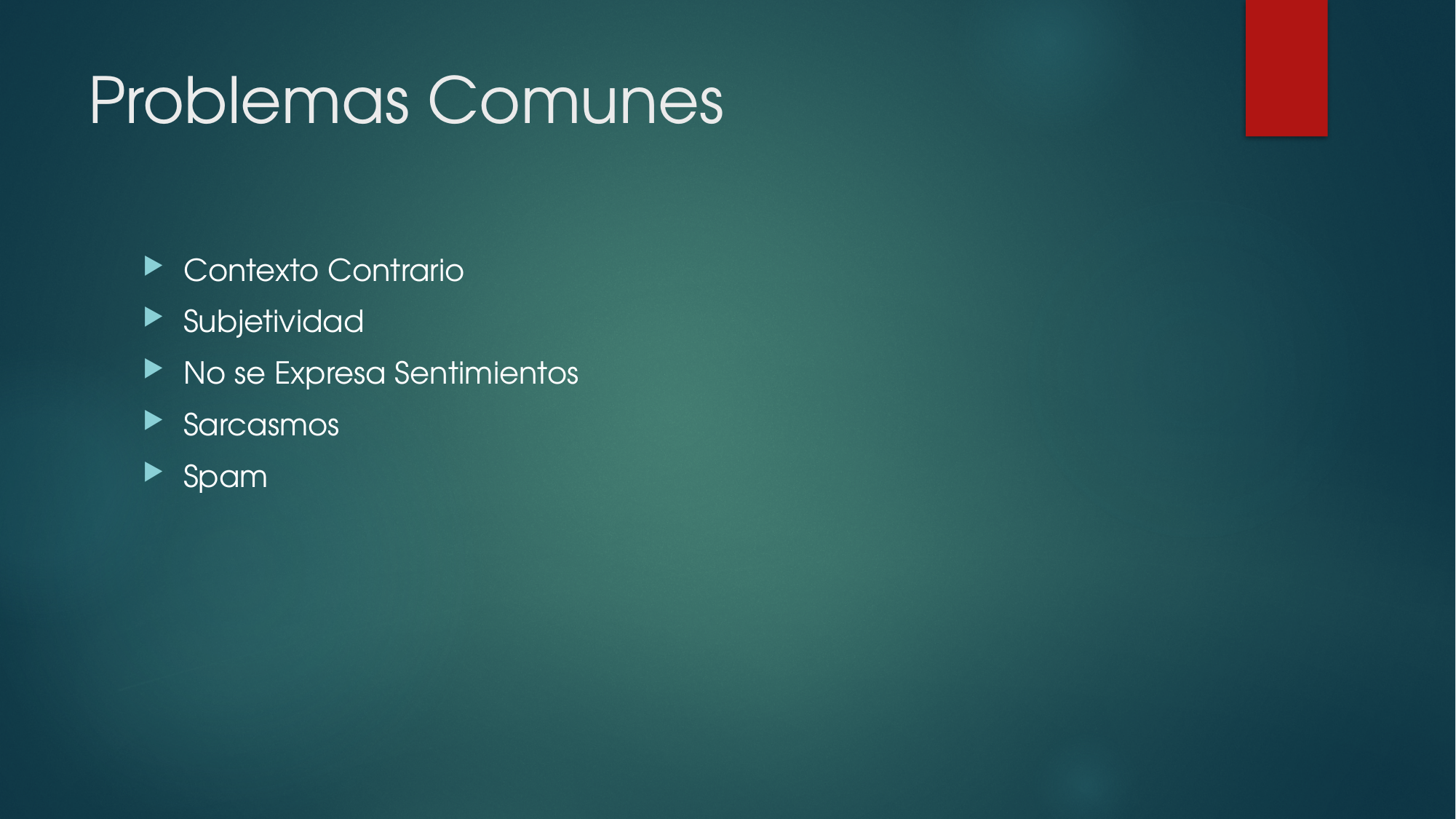

# Problemas Comunes
Contexto Contrario
Subjetividad
No se Expresa Sentimientos
Sarcasmos
Spam